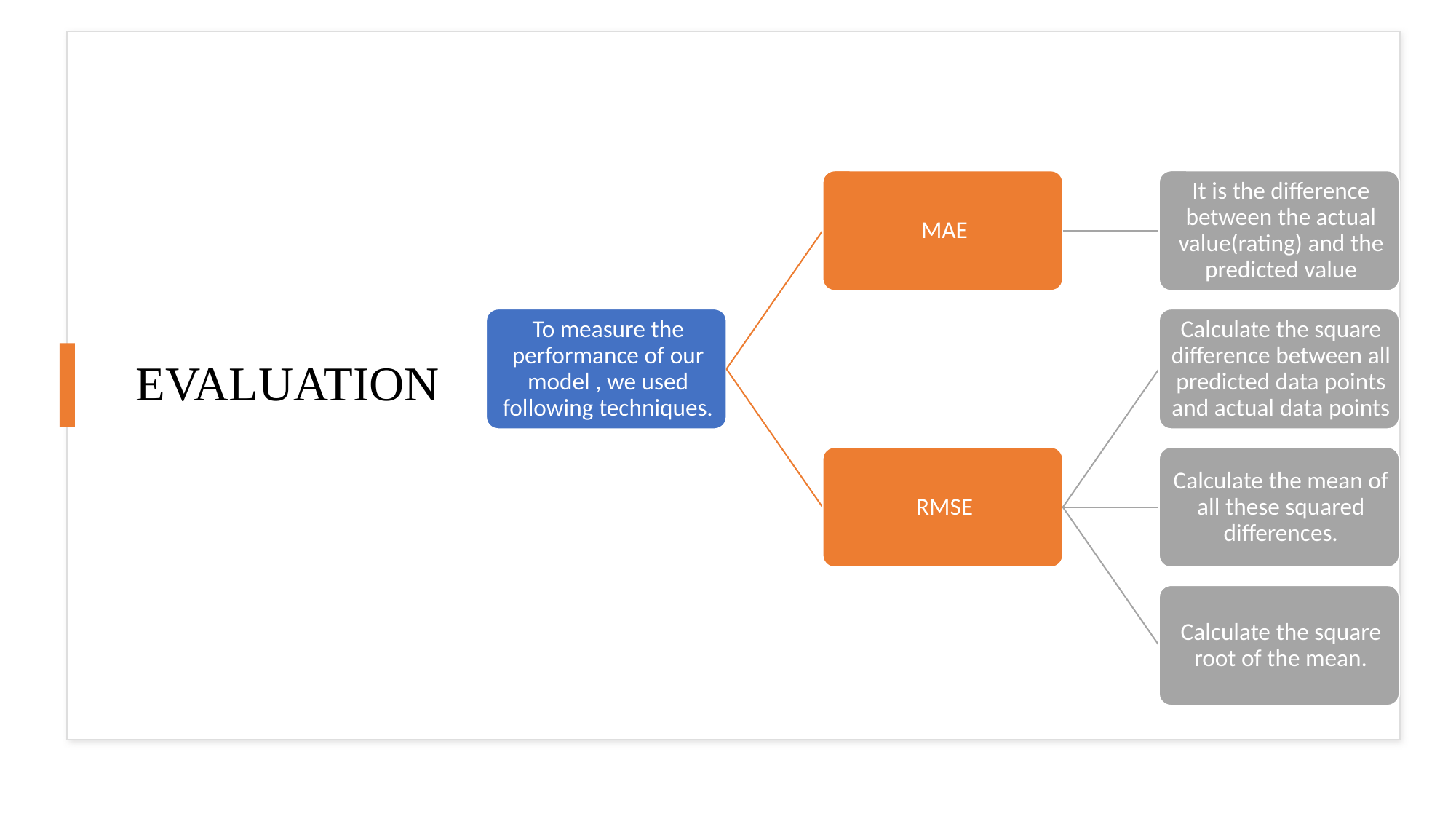

# EVALUATION
To measure the performance of our model , we used following techniques.

MAE

It is the difference between the actual value(rating) and the predicted value

RMSE

Calculate the square difference between all predicted data points and actual data points

Calculate the mean of all these squared differences.

Calculate the square root of the mean.